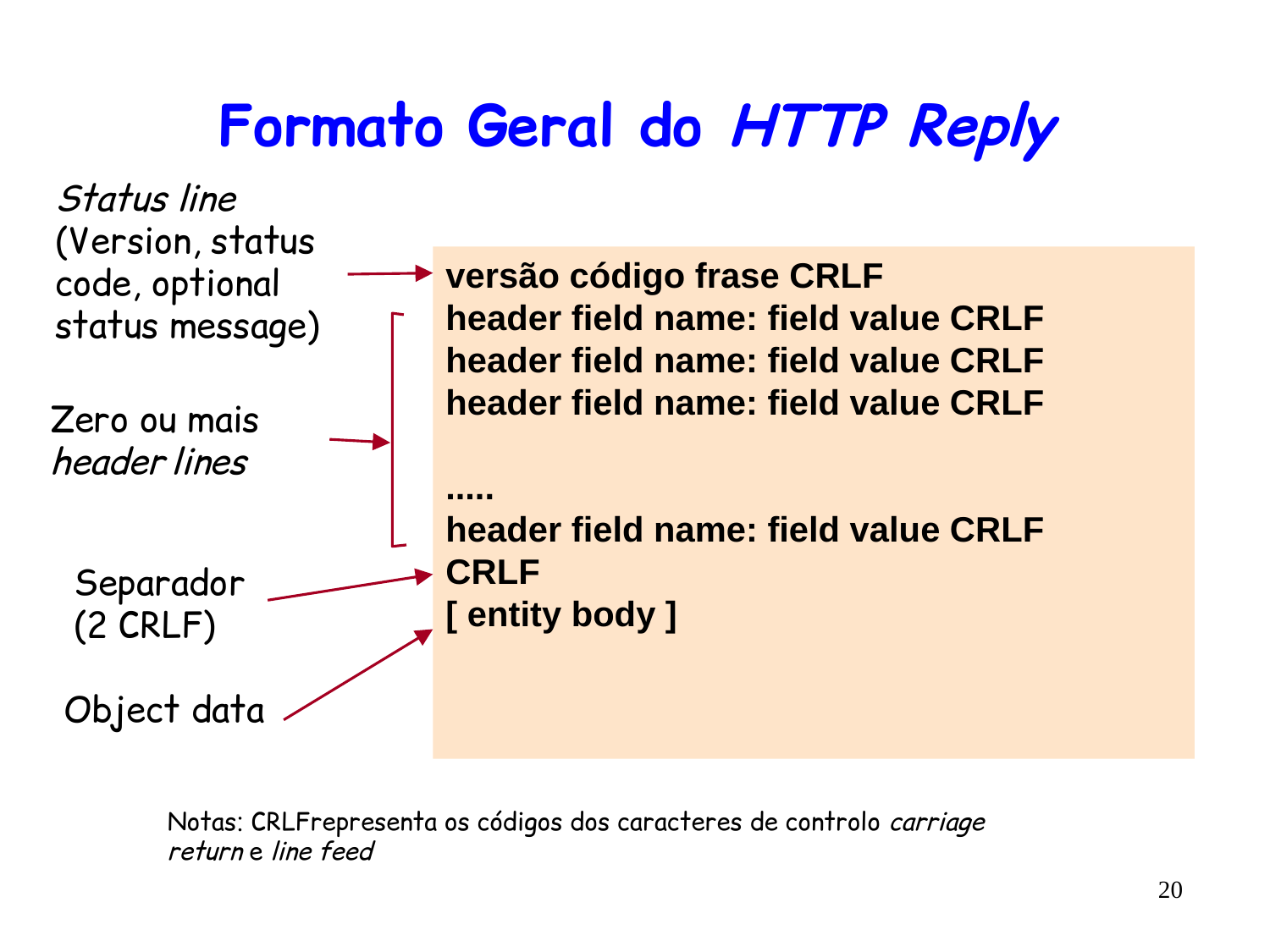

# Formato Geral do HTTP Reply
Status line
(Version, status code, optional status message)
versão código frase CRLF
header field name: field value CRLF
header field name: field value CRLF
header field name: field value CRLF

.....
header field name: field value CRLF
CRLF
[ entity body ]

Zero ou mais header lines
Separador
(2 CRLF)
Object data
Notas: CRLFrepresenta os códigos dos caracteres de controlo carriage return e line feed
20